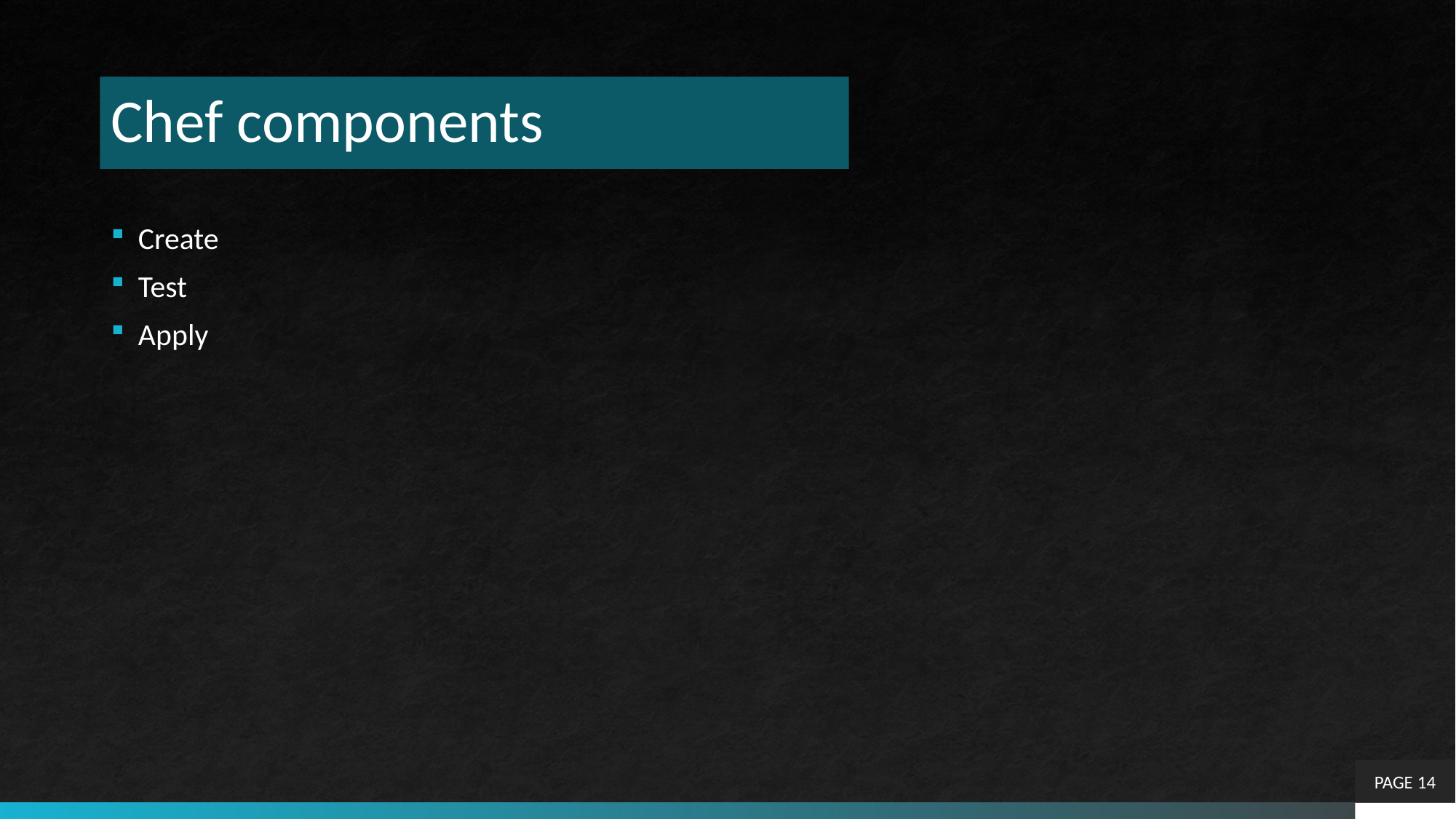

# Chef components
Create
Test
Apply
PAGE 14